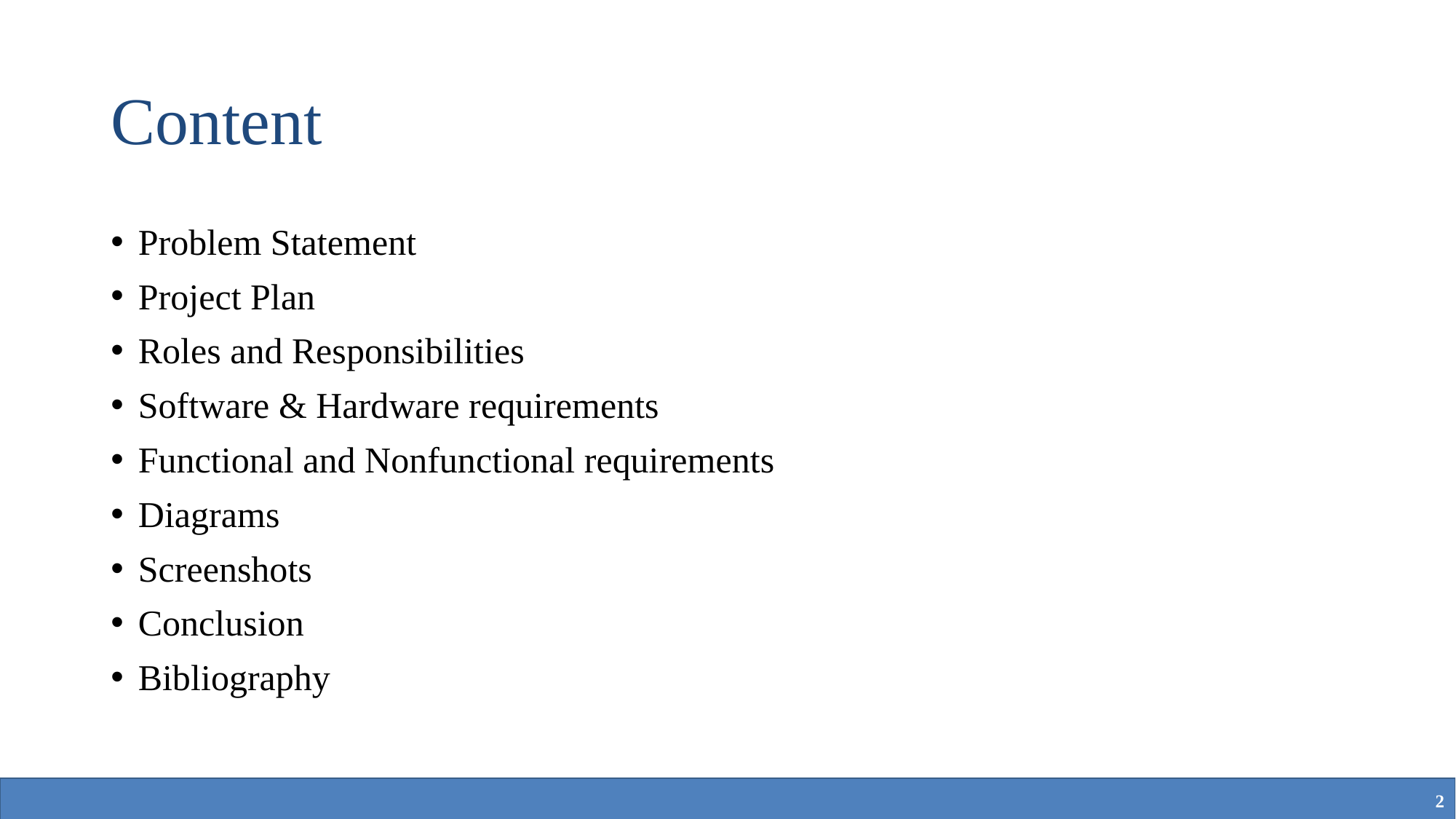

# Content
Problem Statement
Project Plan
Roles and Responsibilities
Software & Hardware requirements
Functional and Nonfunctional requirements
Diagrams
Screenshots
Conclusion
Bibliography
2